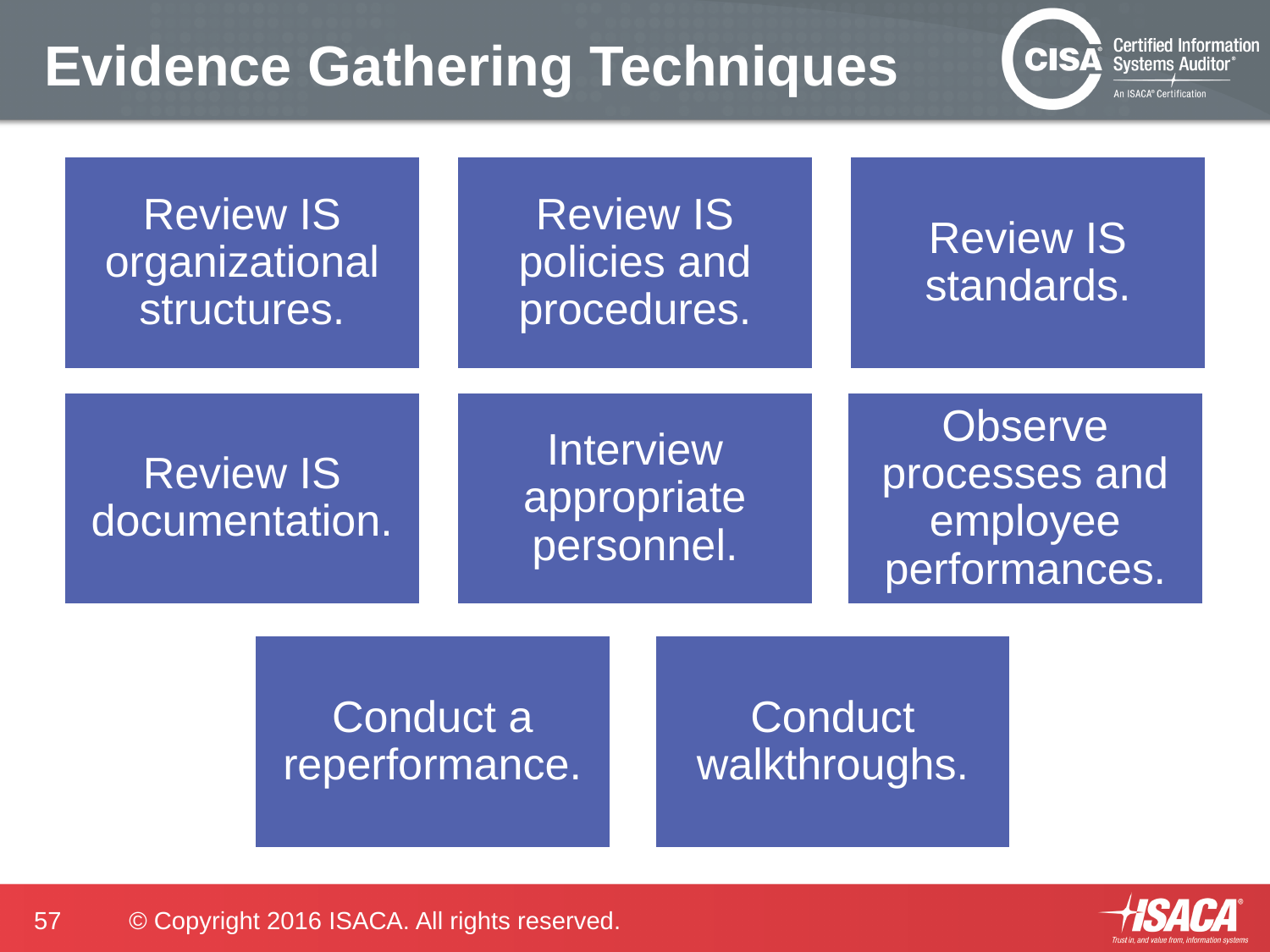

# Evidence Gathering Techniques
Review IS organizational structures.
Review IS policies and procedures.
Review IS standards.
Review IS documentation.
Interview appropriate personnel.
Observe processes and employee performances.
Conduct a reperformance.
Conduct walkthroughs.